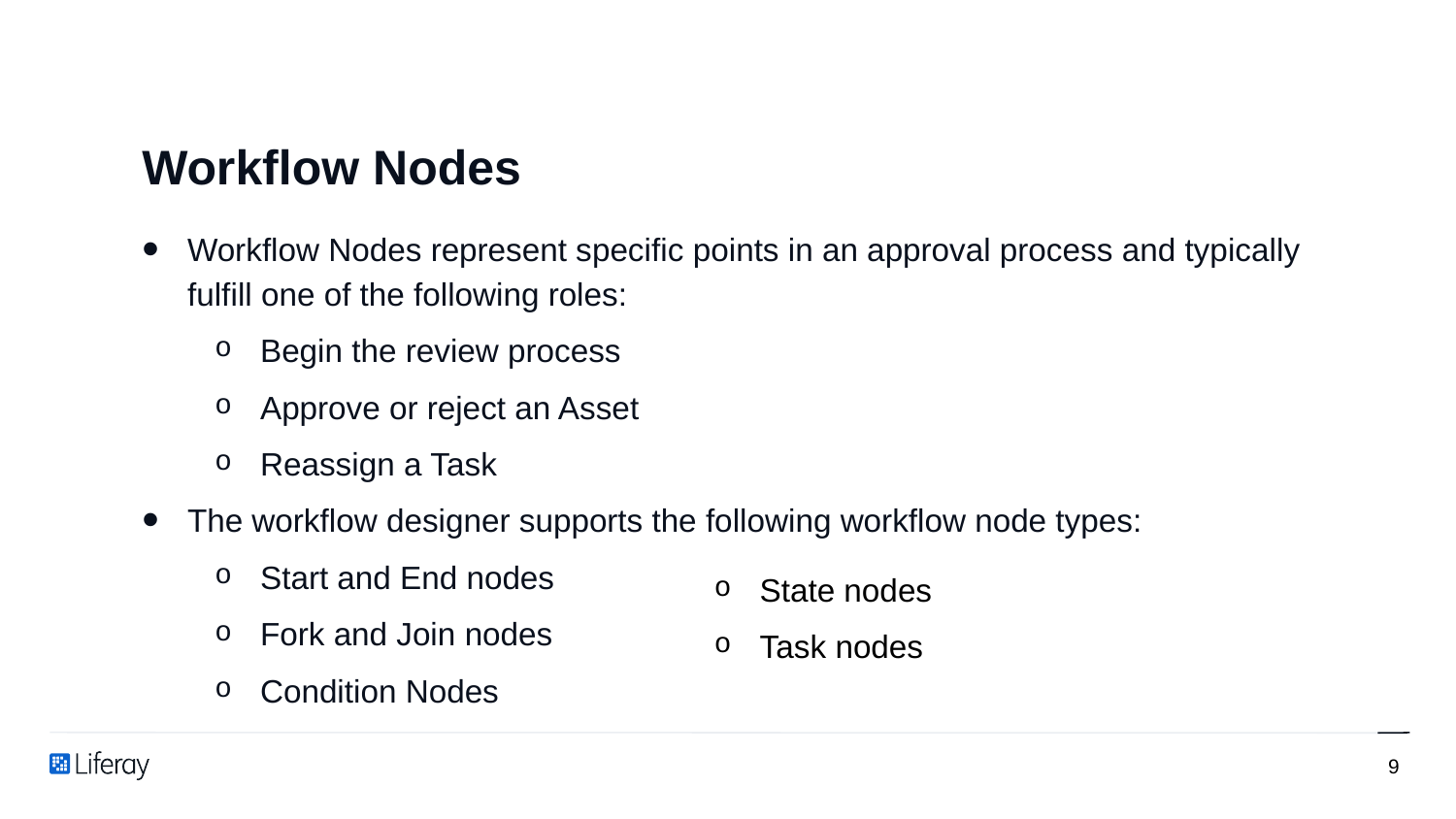

# Workflow Nodes
Workflow Nodes represent specific points in an approval process and typically fulfill one of the following roles:
Begin the review process
Approve or reject an Asset
Reassign a Task
The workflow designer supports the following workflow node types:
Start and End nodes
Fork and Join nodes
Condition Nodes
State nodes
Task nodes